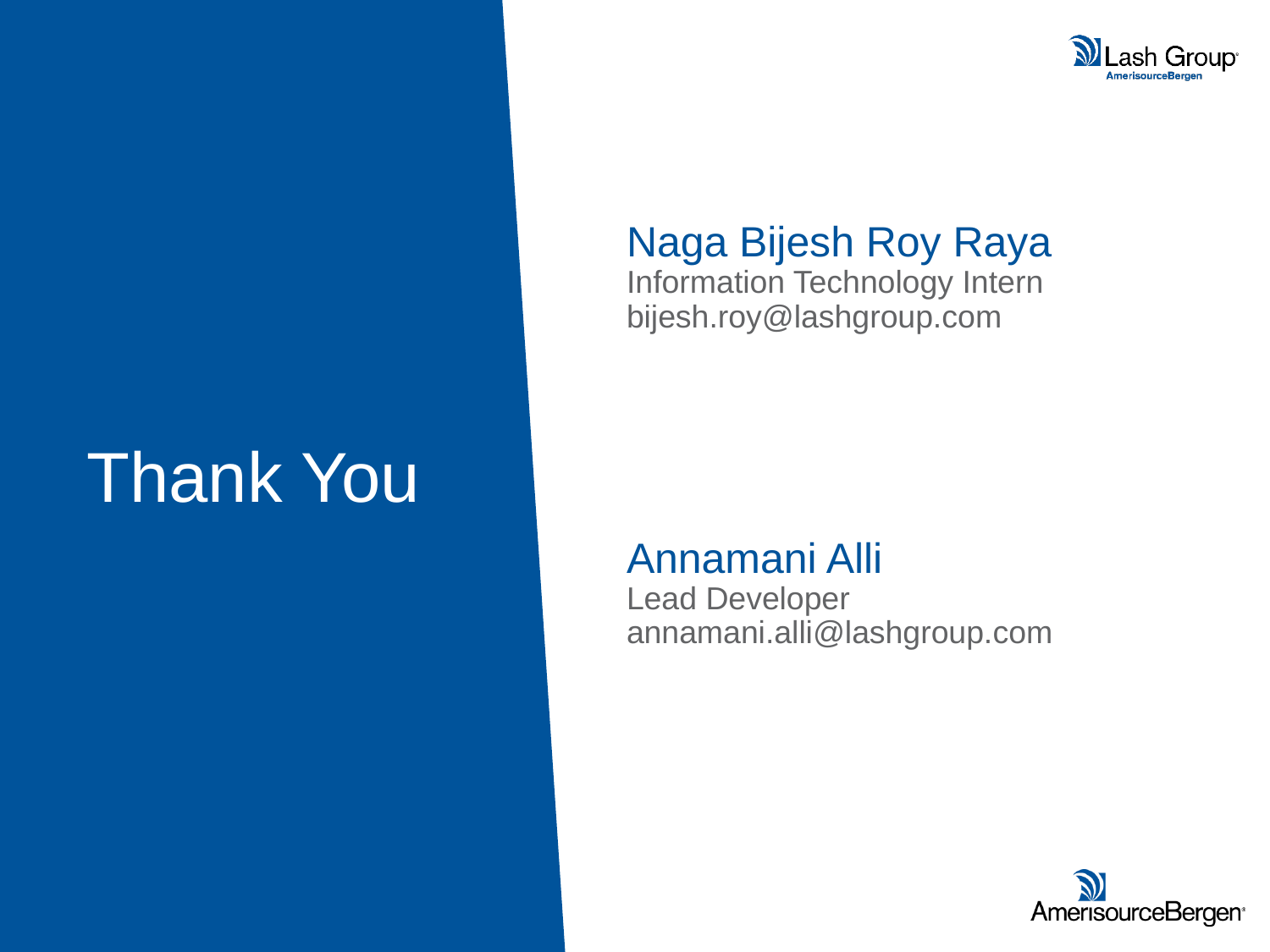

Thank you slide – use to provide name and contact information

Naga Bijesh Roy Raya
Information Technology Intern
bijesh.roy@lashgroup.com
Annamani Alli
Lead Developer
annamani.alli@lashgroup.com